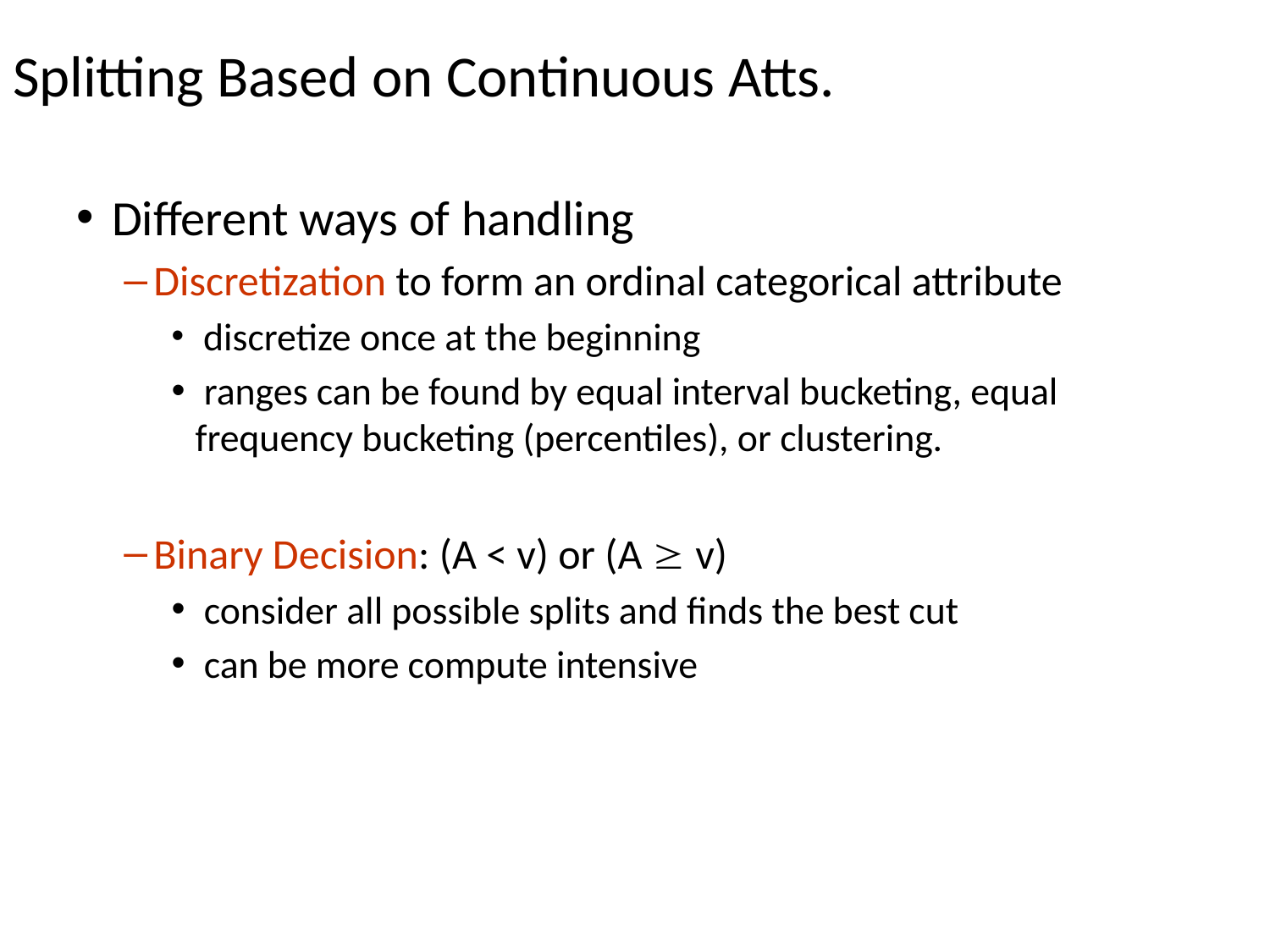

# Splitting Based on Continuous Atts.
Different ways of handling
Discretization to form an ordinal categorical attribute
 discretize once at the beginning
 ranges can be found by equal interval bucketing, equal frequency bucketing (percentiles), or clustering.

Binary Decision: (A < v) or (A ≥ v)
 consider all possible splits and finds the best cut
 can be more compute intensive